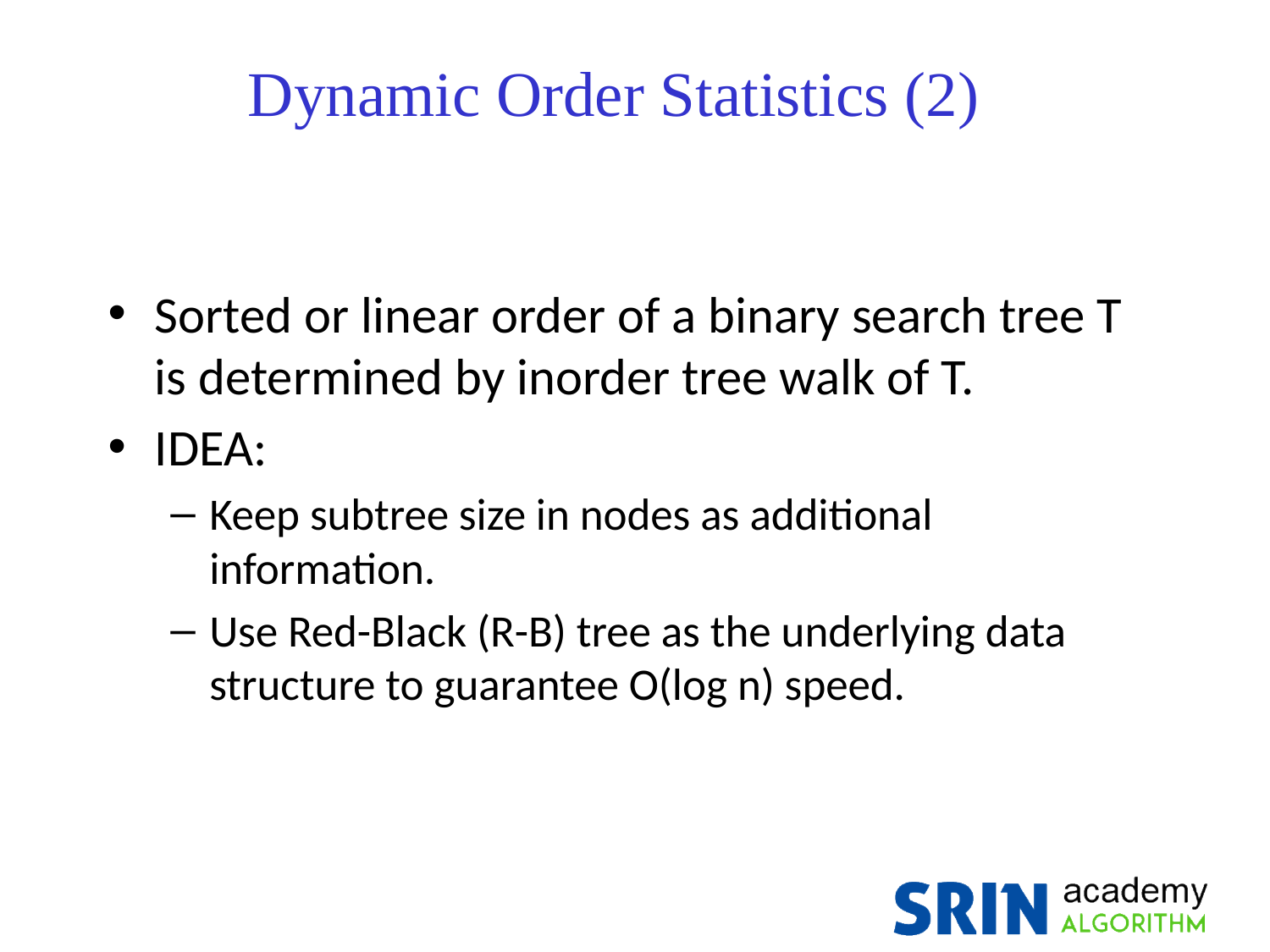

Dynamic Order Statistics (2)
#

Sorted or linear order of a binary search tree T is determined by inorder tree walk of T.
IDEA:
Keep subtree size in nodes as additional information.
Use Red-Black (R-B) tree as the underlying data structure to guarantee O(log n) speed.